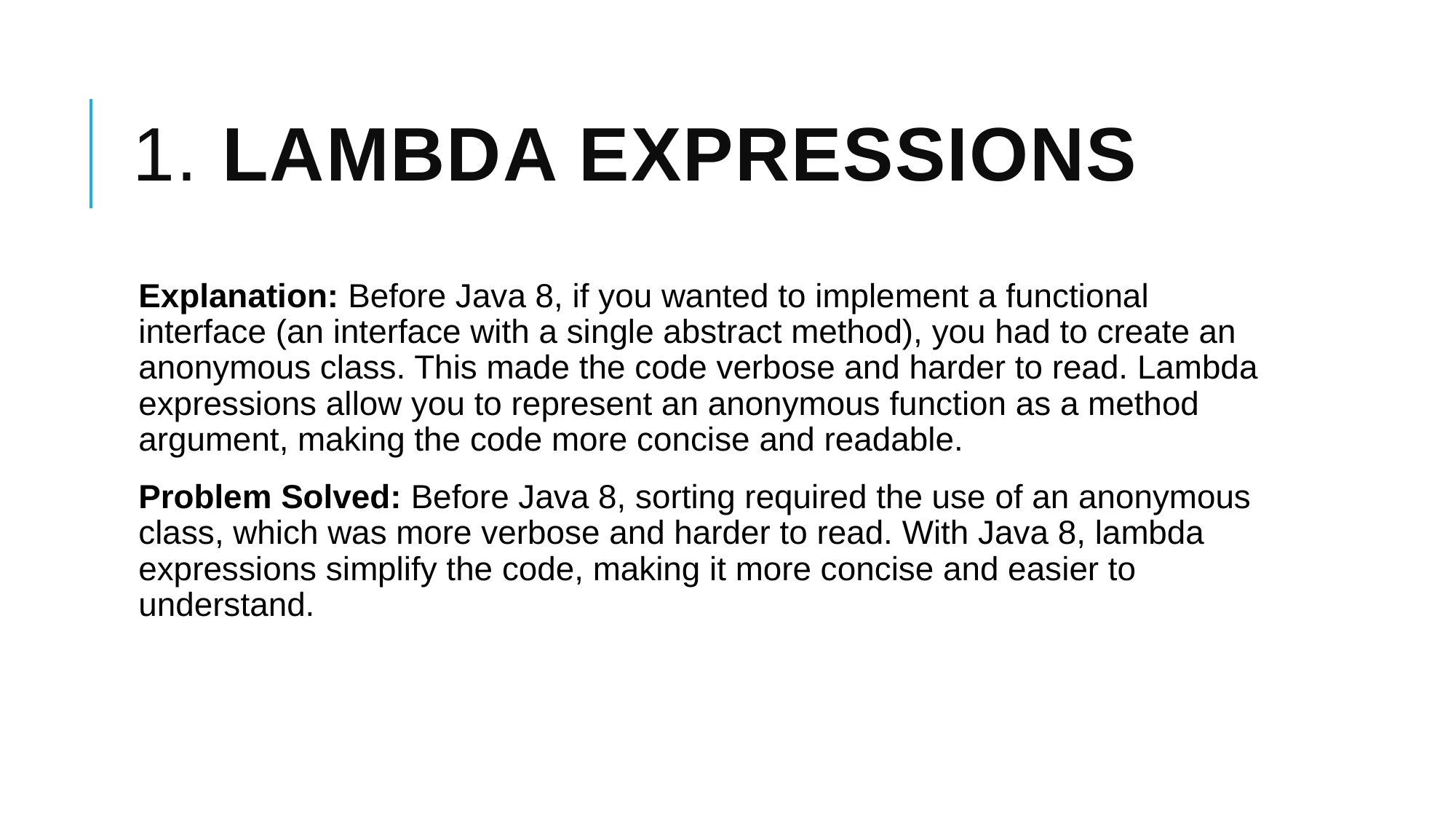

# 1. Lambda Expressions
Explanation: Before Java 8, if you wanted to implement a functional interface (an interface with a single abstract method), you had to create an anonymous class. This made the code verbose and harder to read. Lambda expressions allow you to represent an anonymous function as a method argument, making the code more concise and readable.
Problem Solved: Before Java 8, sorting required the use of an anonymous class, which was more verbose and harder to read. With Java 8, lambda expressions simplify the code, making it more concise and easier to understand.